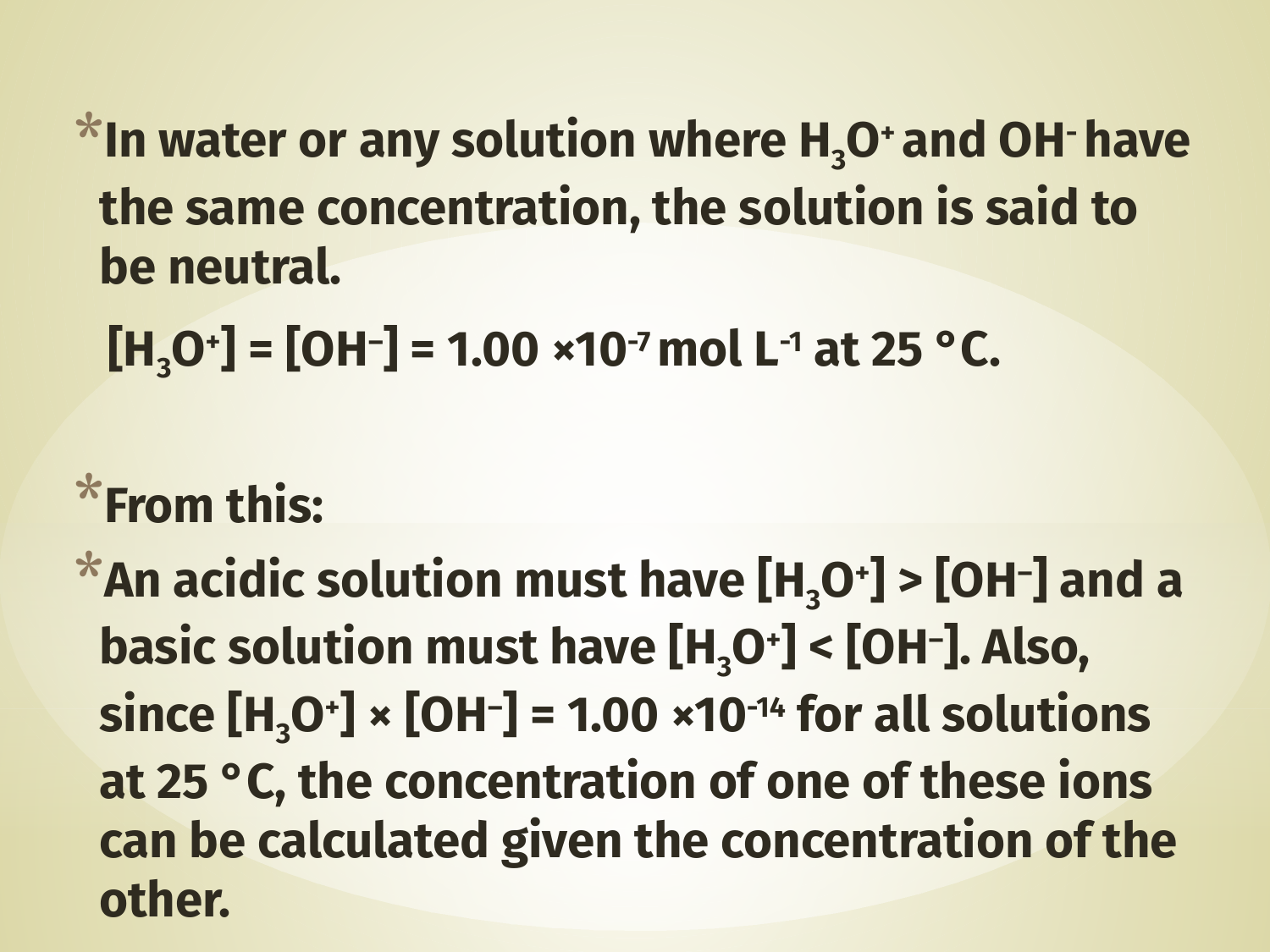

In water or any solution where H3O+ and OH- have the same concentration, the solution is said to be neutral.
     [H3O+] = [OH–] = 1.00 ×10-7 mol L-1 at 25 °C.

From this:
An acidic solution must have [H3O+] > [OH–] and a basic solution must have [H3O+] < [OH–]. Also, since [H3O+] × [OH–] = 1.00 ×10-14 for all solutions at 25 °C, the concentration of one of these ions can be calculated given the concentration of the other.